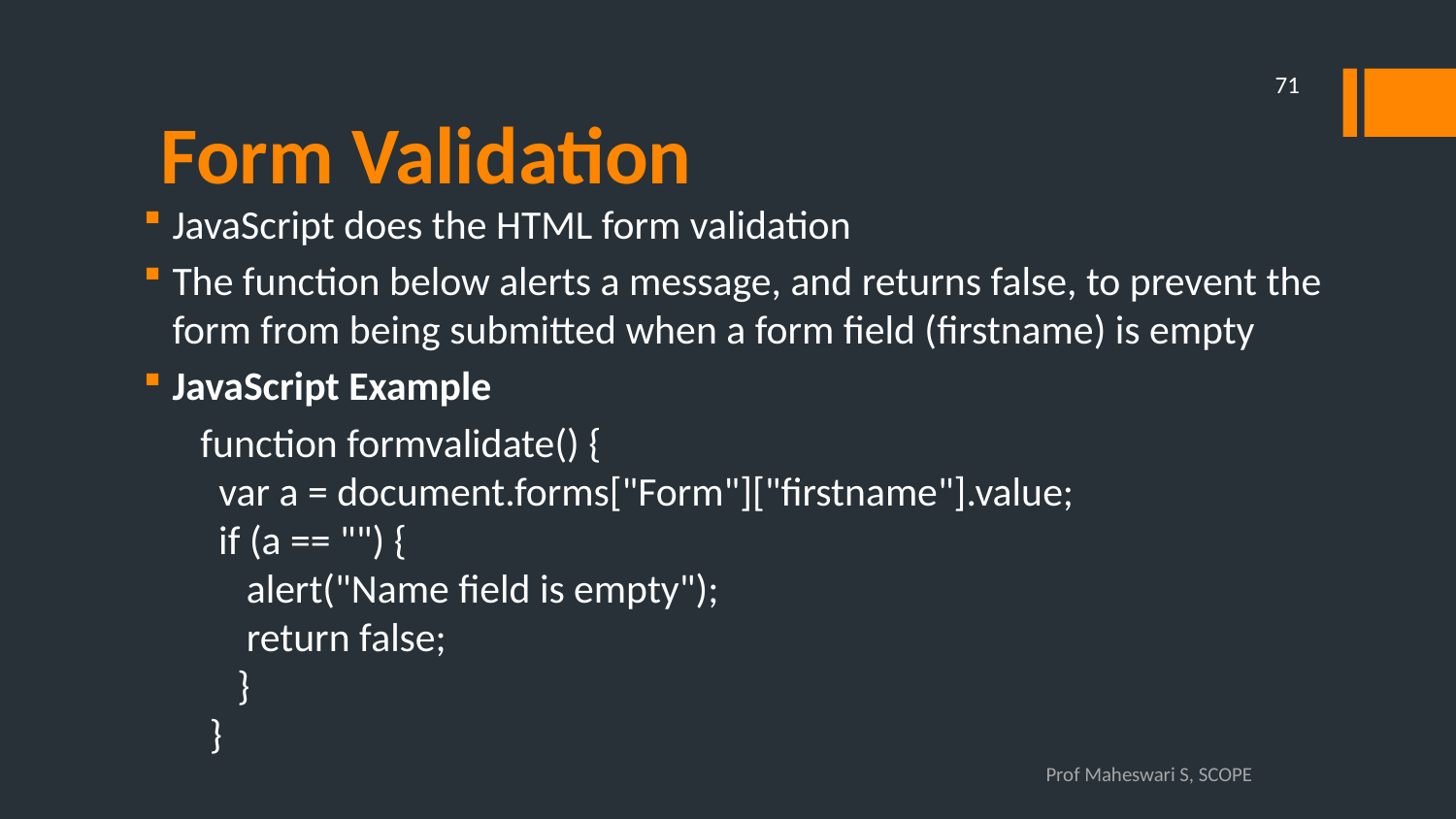

71
# Form Validation
JavaScript does the HTML form validation
The function below alerts a message, and returns false, to prevent the form from being submitted when a form field (firstname) is empty
JavaScript Example
       function formvalidate() {
         var a = document.forms["Form"]["firstname"].value;
         if (a == "") {
            alert("Name field is empty");
            return false;
           }
        }
Prof Maheswari S, SCOPE